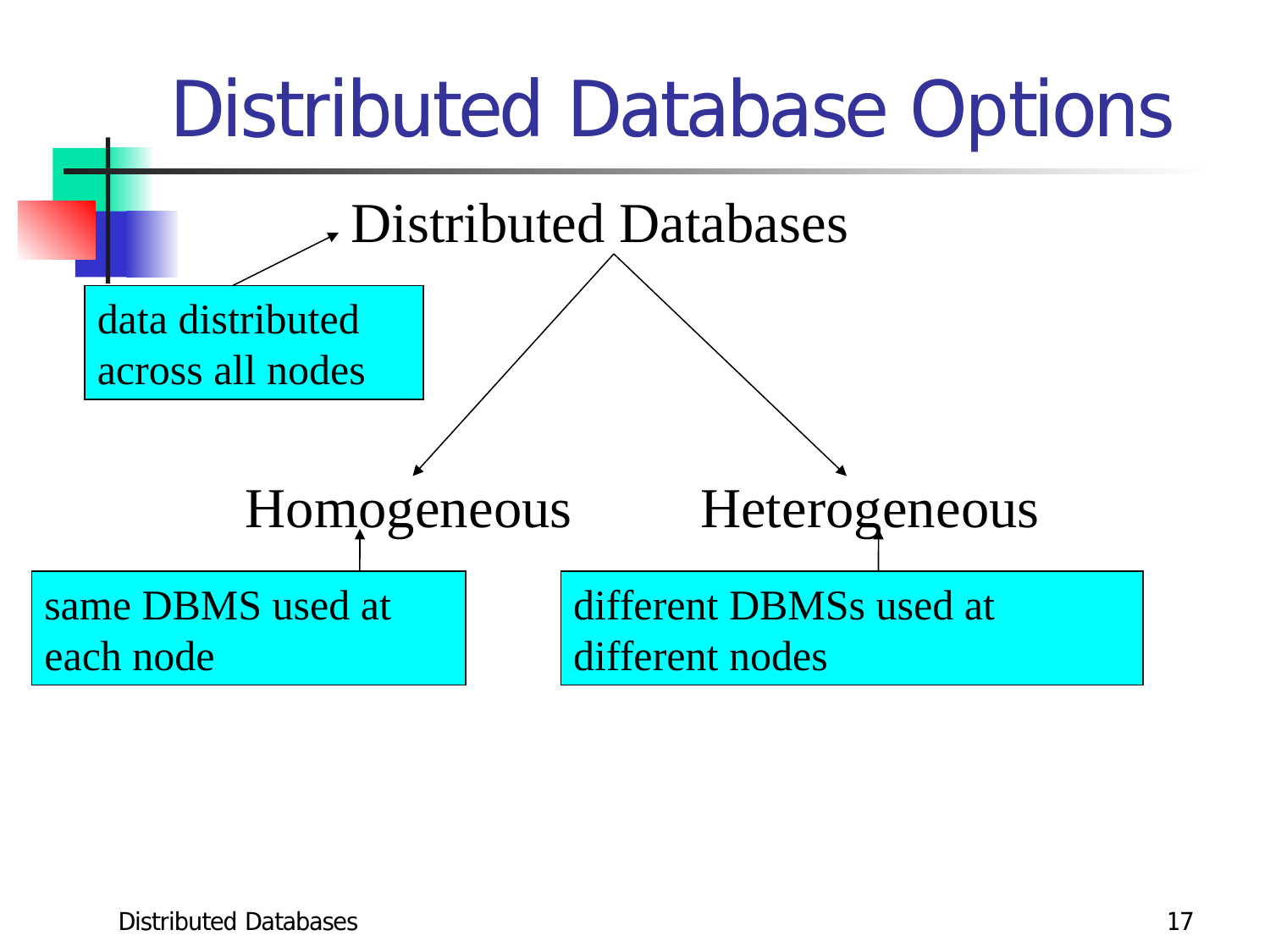

# Distributed Database Options
Distributed Databases

data distributed across all nodes
Homogeneous
Heterogeneous

same DBMS used at each node
different DBMSs used at different nodes
Distributed Databases
17